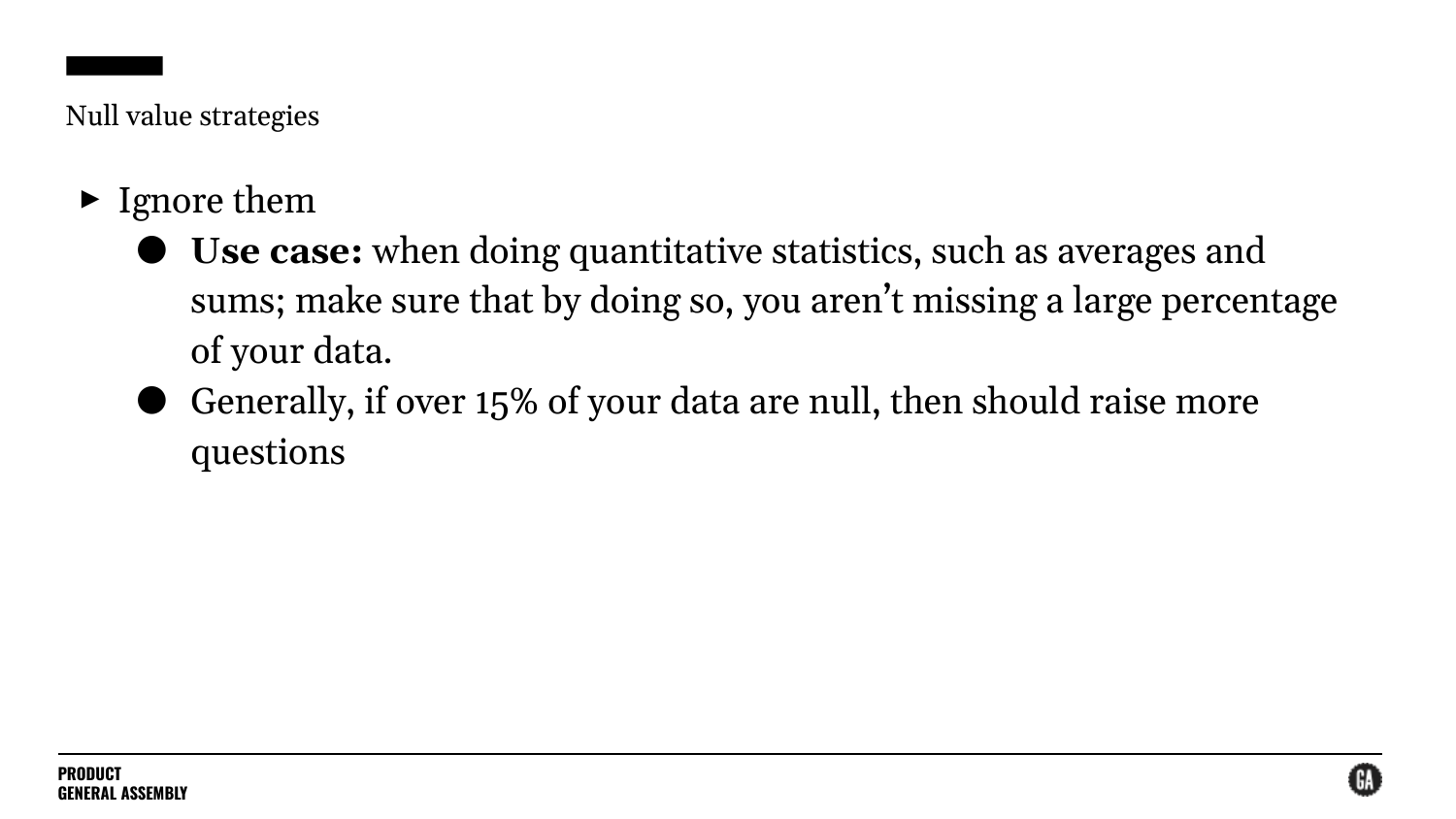

# Null value strategies
Ignore them
Use case: when doing quantitative statistics, such as averages and sums; make sure that by doing so, you aren’t missing a large percentage of your data.
Generally, if over 15% of your data are null, then should raise more questions